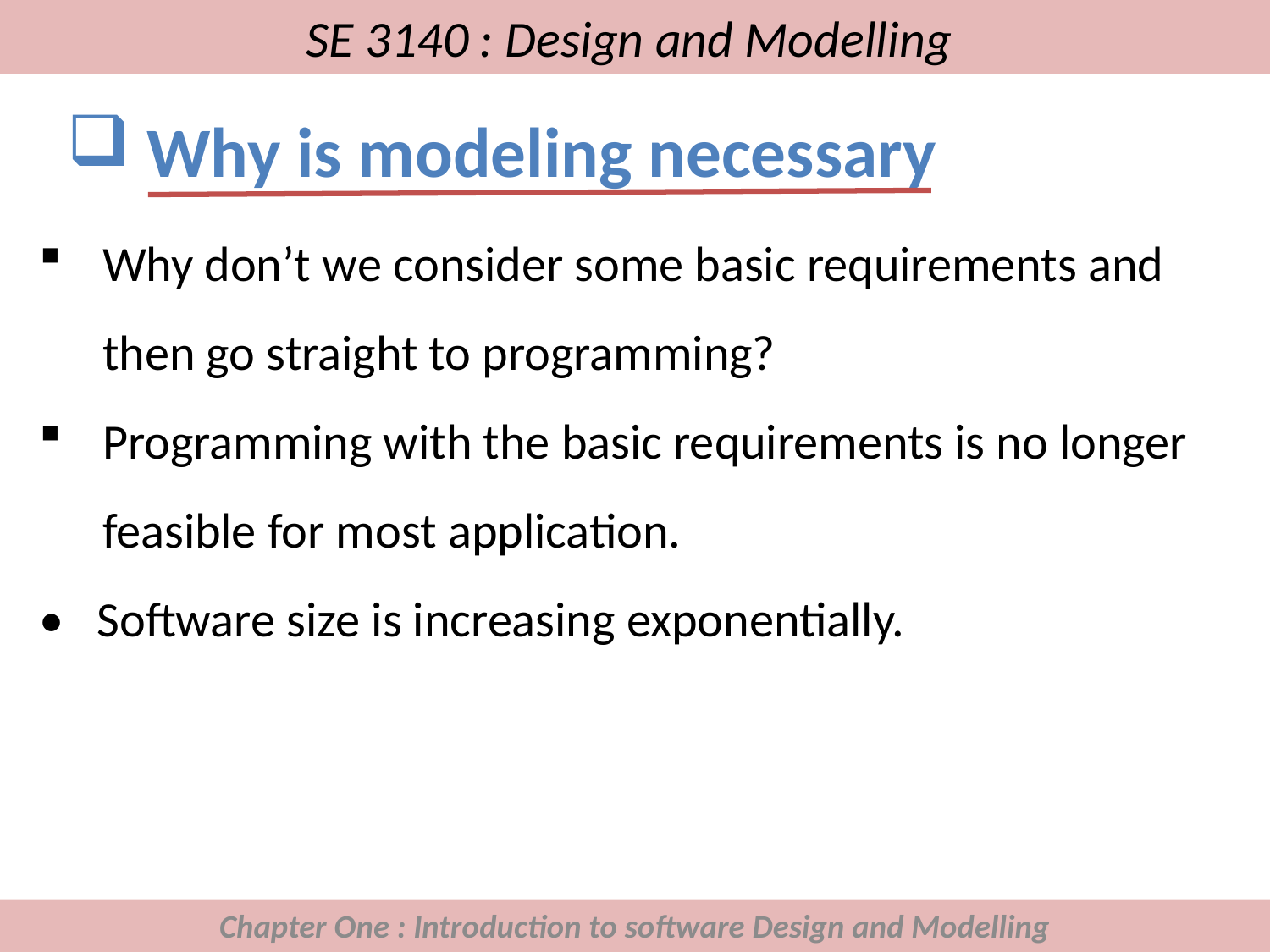

# SE 3140 : Design and Modelling
Why is modeling necessary
Why don’t we consider some basic requirements and then go straight to programming?
Programming with the basic requirements is no longer feasible for most application.
•   Software size is increasing exponentially.

Chapter One : Introduction to software Design and Modelling